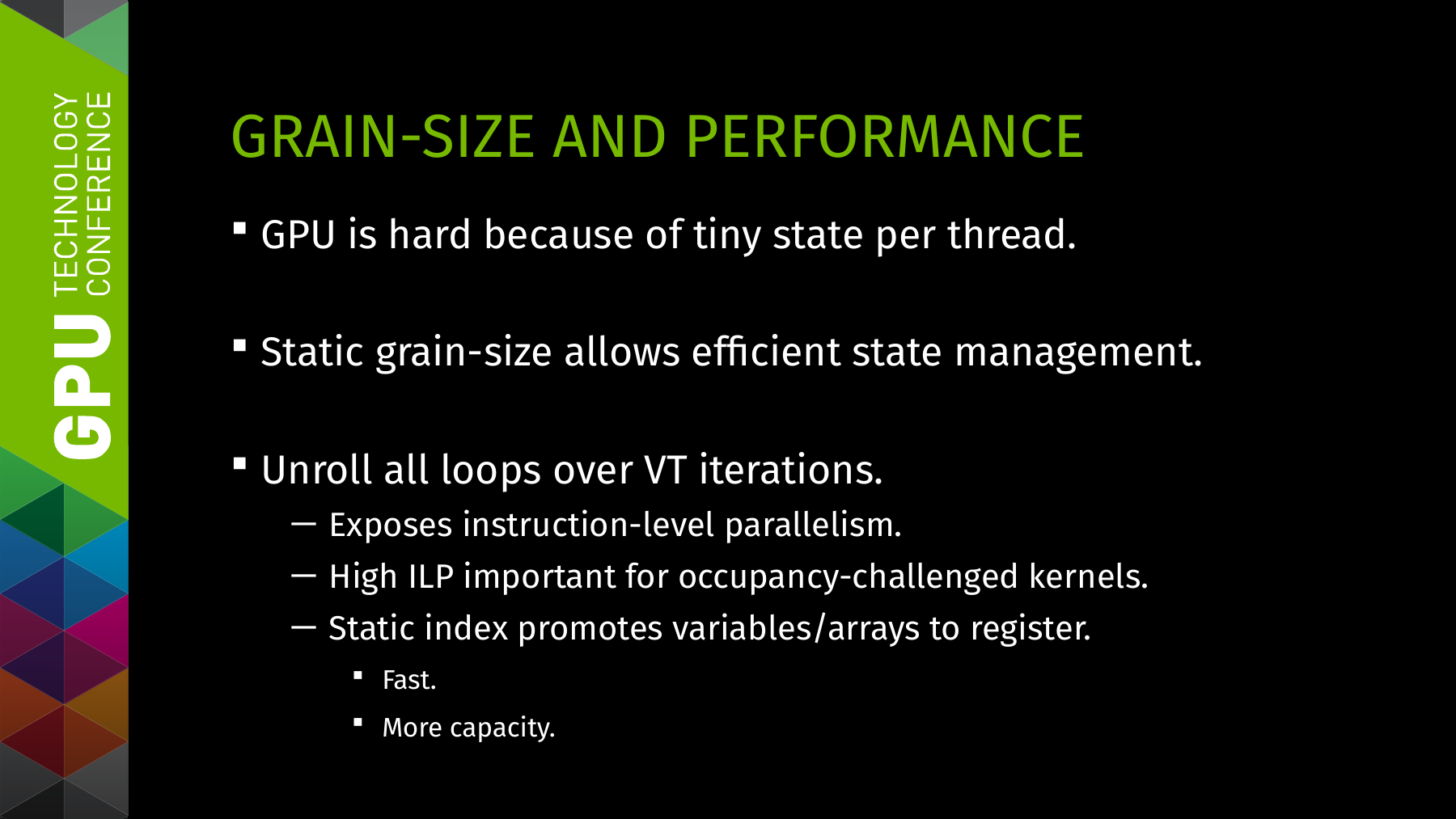

# Grain-size and PERFORMANCE
GPU is hard because of tiny state per thread.

Static grain-size allows efficient state management.

Unroll all loops over VT iterations.
Exposes instruction-level parallelism.
High ILP important for occupancy-challenged kernels.
Static index promotes variables/arrays to register.
Fast.
More capacity.